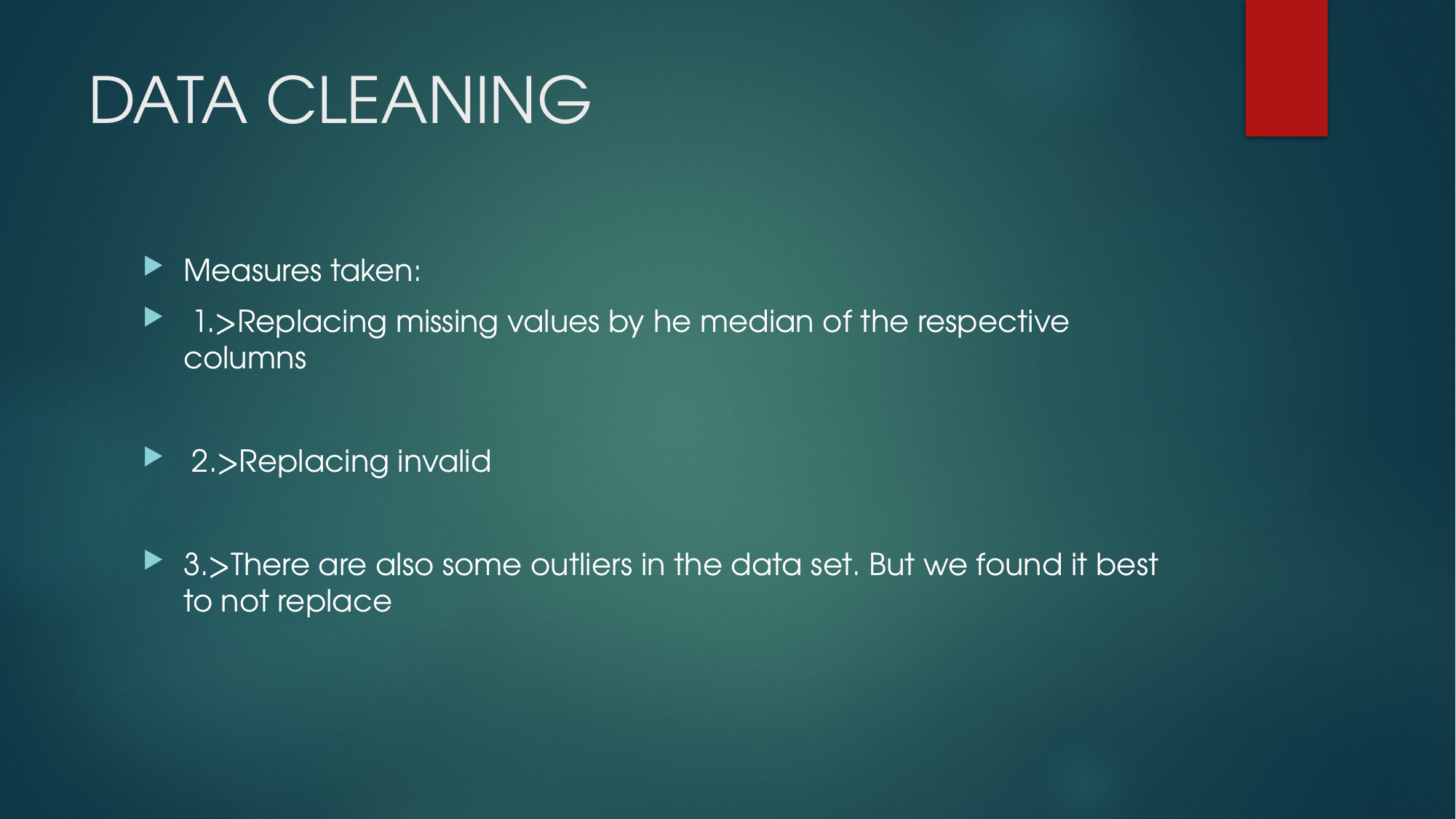

# DATA CLEANING
Measures taken:
 1.>Replacing missing values by he median of the respective columns

 2.>Replacing invalid

3.>There are also some outliers in the data set. But we found it best to not replace